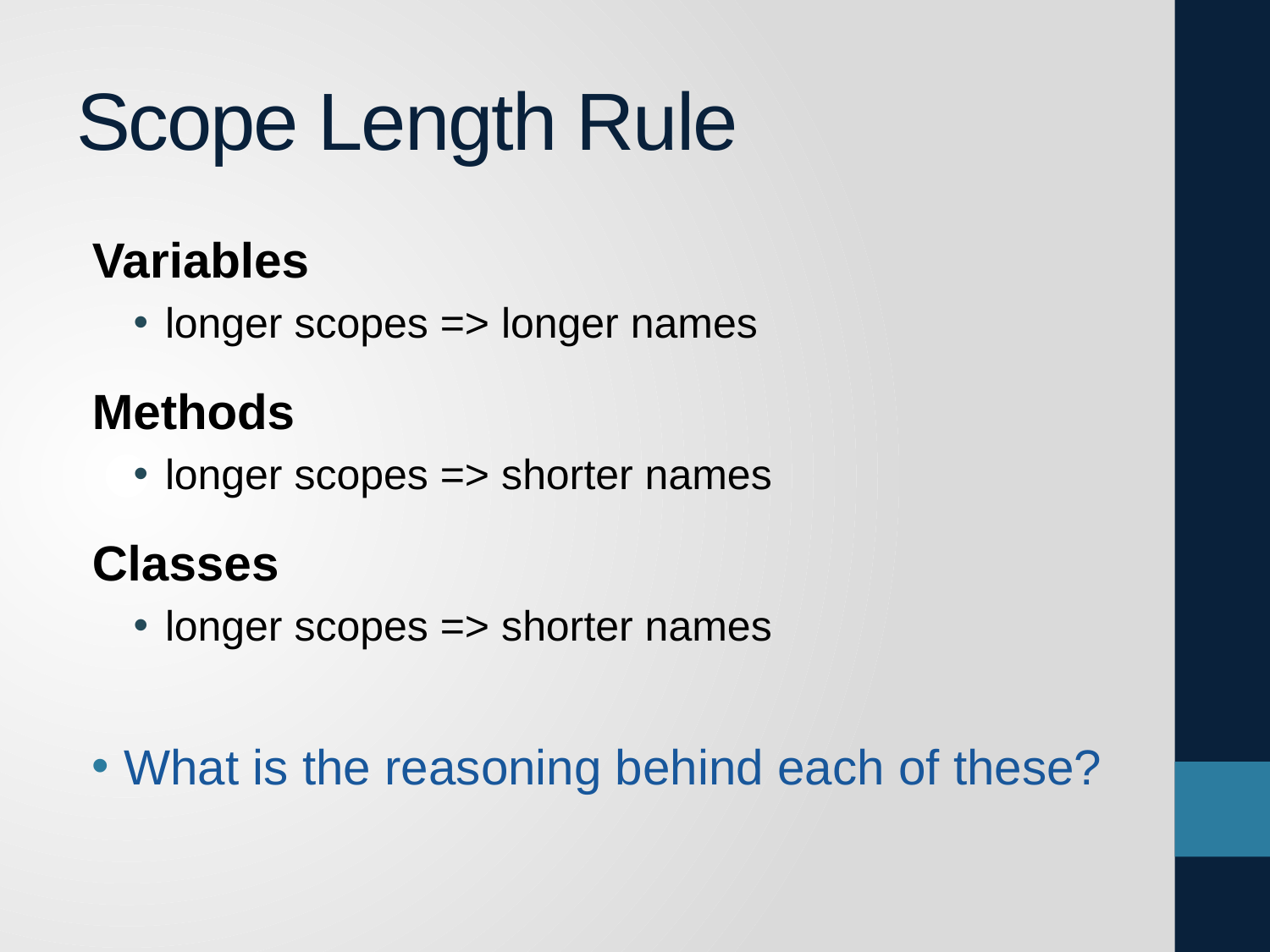

# Scope Length Rule
Variables
longer scopes => longer names
Methods
longer scopes => shorter names
Classes
longer scopes => shorter names

What is the reasoning behind each of these?